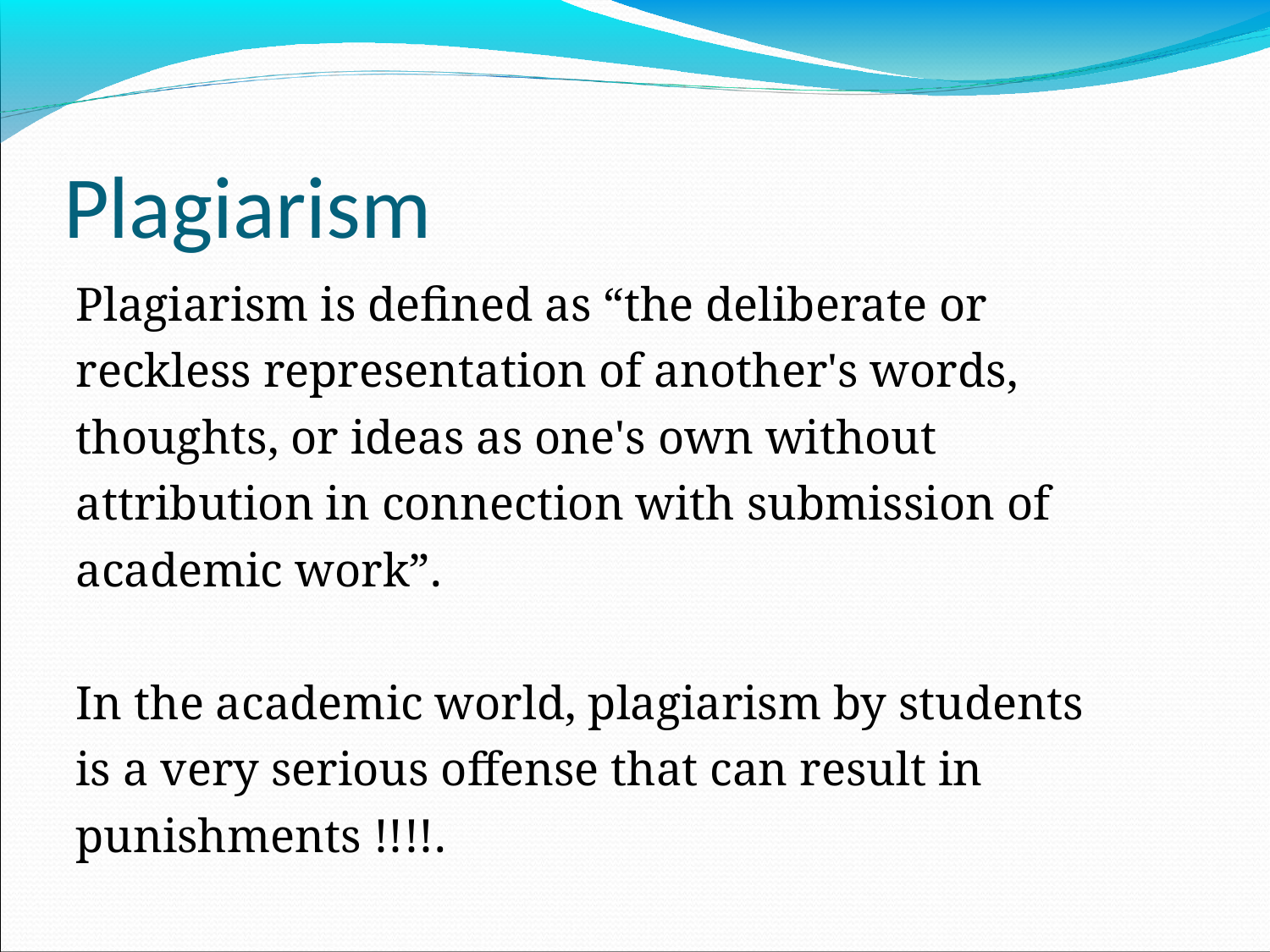

# Plagiarism
Plagiarism is defined as “the deliberate or
reckless representation of another's words,
thoughts, or ideas as one's own without
attribution in connection with submission of
academic work”.

In the academic world, plagiarism by students
is a very serious offense that can result in
punishments !!!!.